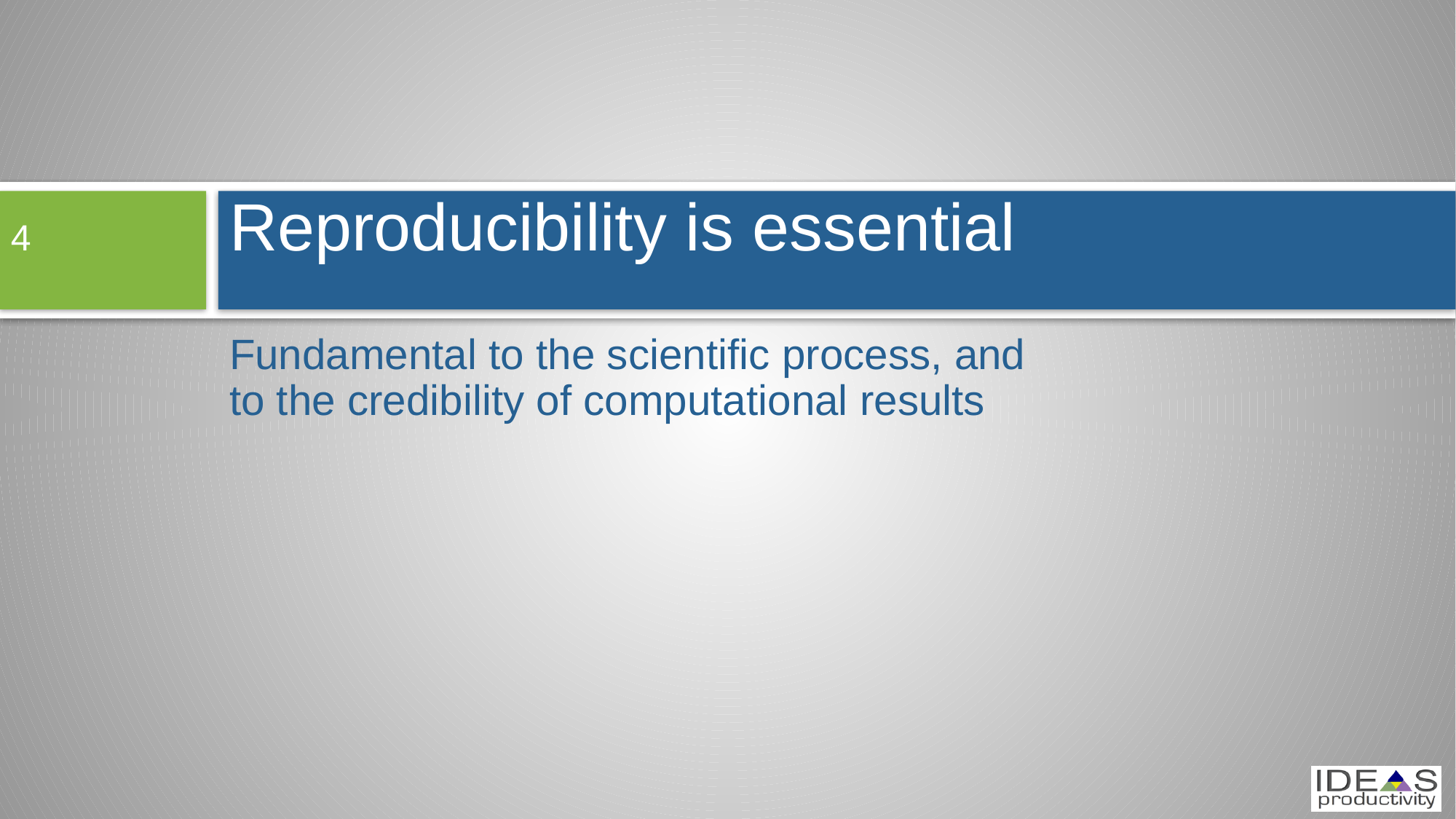

# Reproducibility is essential
4
Fundamental to the scientific process, and to the credibility of computational results